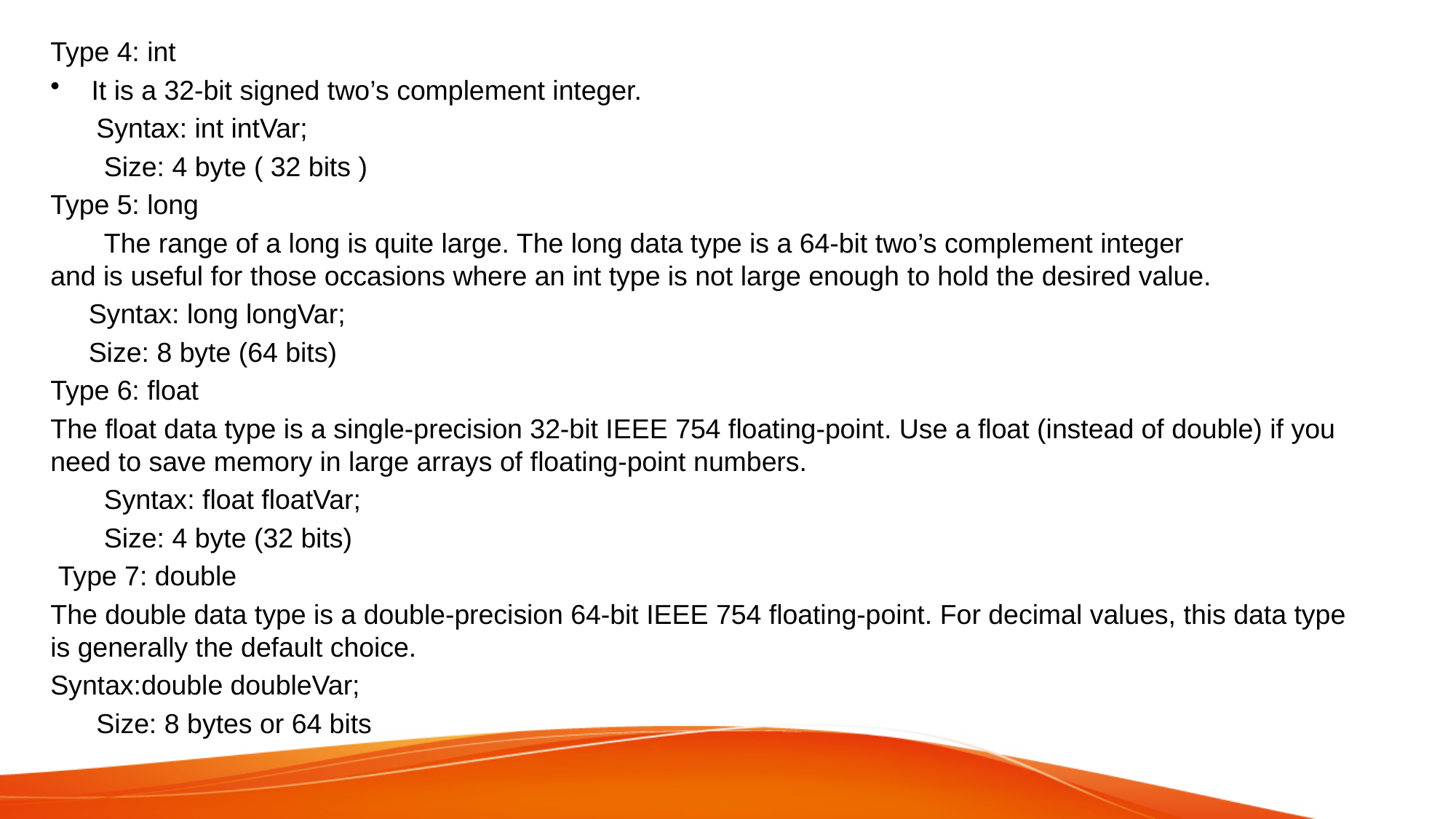

Type 4: int
It is a 32-bit signed two’s complement integer.
      Syntax: int intVar;
       Size: 4 byte ( 32 bits )
Type 5: long
       The range of a long is quite large. The long data type is a 64-bit two’s complement integer                      and is useful for those occasions where an int type is not large enough to hold the desired value.
     Syntax: long longVar;
     Size: 8 byte (64 bits)
Type 6: float
The float data type is a single-precision 32-bit IEEE 754 floating-point. Use a float (instead of double) if you need to save memory in large arrays of floating-point numbers.
       Syntax: float floatVar;
       Size: 4 byte (32 bits)
 Type 7: double
The double data type is a double-precision 64-bit IEEE 754 floating-point. For decimal values, this data type is generally the default choice.
Syntax:double doubleVar;
      Size: 8 bytes or 64 bits